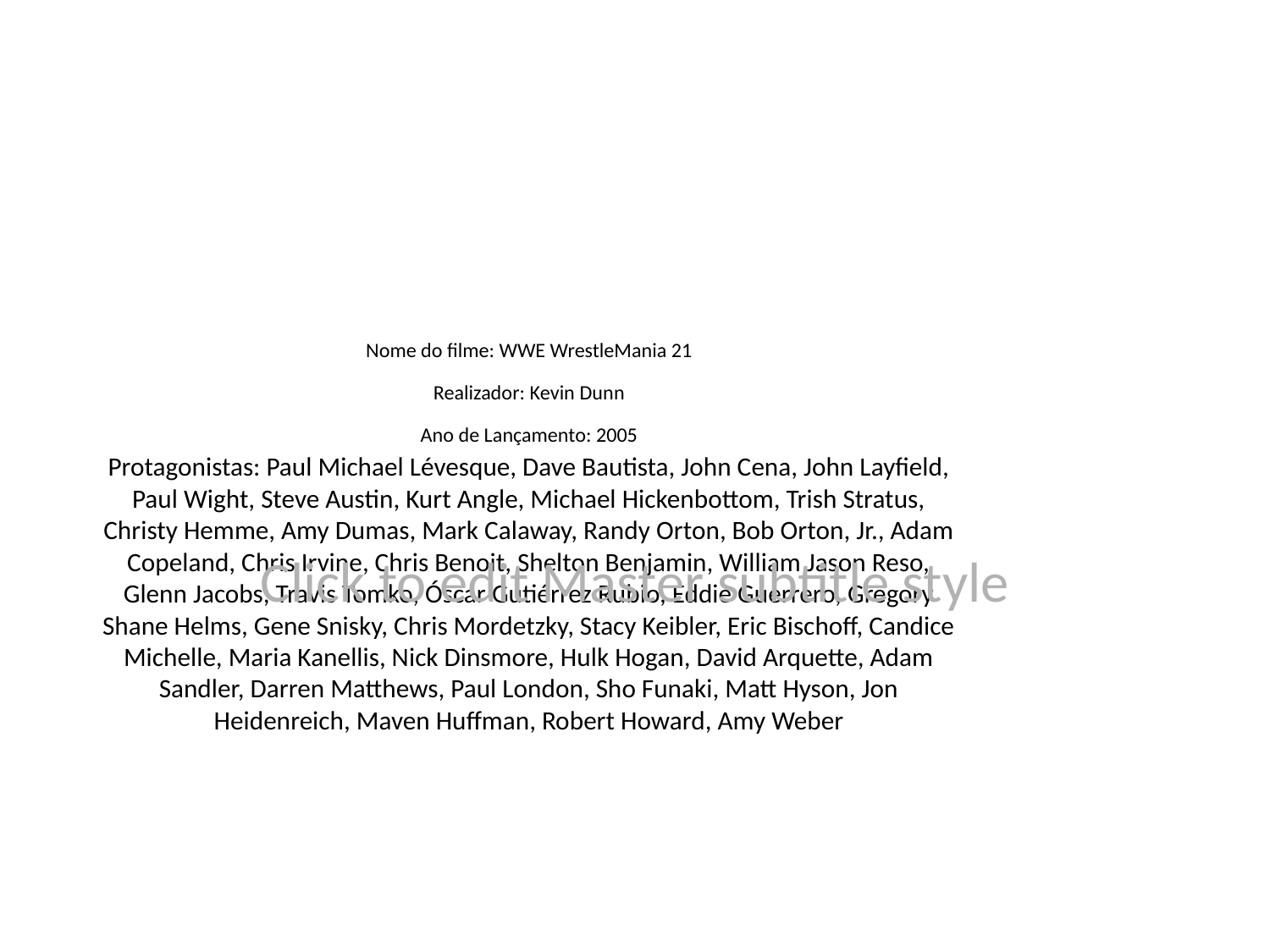

# Nome do filme: WWE WrestleMania 21
Realizador: Kevin Dunn
Ano de Lançamento: 2005
Protagonistas: Paul Michael Lévesque, Dave Bautista, John Cena, John Layfield, Paul Wight, Steve Austin, Kurt Angle, Michael Hickenbottom, Trish Stratus, Christy Hemme, Amy Dumas, Mark Calaway, Randy Orton, Bob Orton, Jr., Adam Copeland, Chris Irvine, Chris Benoit, Shelton Benjamin, William Jason Reso, Glenn Jacobs, Travis Tomko, Óscar Gutiérrez Rubio, Eddie Guerrero, Gregory Shane Helms, Gene Snisky, Chris Mordetzky, Stacy Keibler, Eric Bischoff, Candice Michelle, Maria Kanellis, Nick Dinsmore, Hulk Hogan, David Arquette, Adam Sandler, Darren Matthews, Paul London, Sho Funaki, Matt Hyson, Jon Heidenreich, Maven Huffman, Robert Howard, Amy Weber
Click to edit Master subtitle style